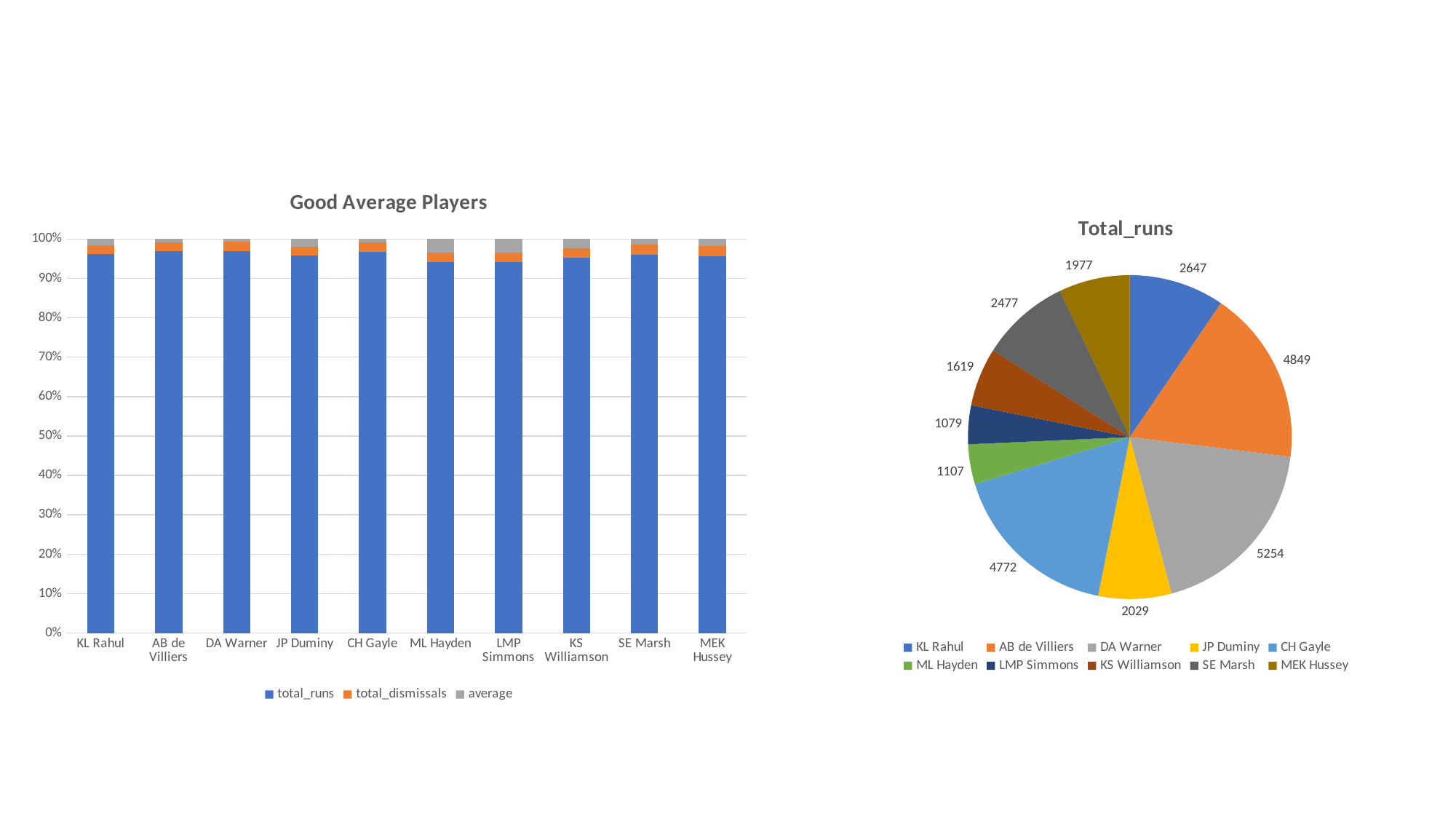

### Chart: Good Average Players

| Category | total_runs | total_dismissals | average |
|---|---|---|---|
| KL Rahul | 2647.0 | 62.0 | 42.6935483870967 |
| AB de Villiers | 4849.0 | 114.0 | 42.5350877192982 |
| DA Warner | 5254.0 | 126.0 | 41.6984126984126 |
| JP Duminy | 2029.0 | 49.0 | 41.4081632653061 |
| CH Gayle | 4772.0 | 116.0 | 41.1379310344827 |
| ML Hayden | 1107.0 | 27.0 | 41.0 |
| LMP Simmons | 1079.0 | 27.0 | 39.9629629629629 |
| KS Williamson | 1619.0 | 41.0 | 39.4878048780487 |
| SE Marsh | 2477.0 | 64.0 | 38.703125 |
| MEK Hussey | 1977.0 | 52.0 | 38.0192307692307 |

### Chart: Total_runs

| Category | total_runs | total_dismissals | average |
|---|---|---|---|
| KL Rahul | 2647.0 | 62.0 | 42.6935483870967 |
| AB de Villiers | 4849.0 | 114.0 | 42.5350877192982 |
| DA Warner | 5254.0 | 126.0 | 41.6984126984126 |
| JP Duminy | 2029.0 | 49.0 | 41.4081632653061 |
| CH Gayle | 4772.0 | 116.0 | 41.1379310344827 |
| ML Hayden | 1107.0 | 27.0 | 41.0 |
| LMP Simmons | 1079.0 | 27.0 | 39.9629629629629 |
| KS Williamson | 1619.0 | 41.0 | 39.4878048780487 |
| SE Marsh | 2477.0 | 64.0 | 38.703125 |
| MEK Hussey | 1977.0 | 52.0 | 38.0192307692307 |